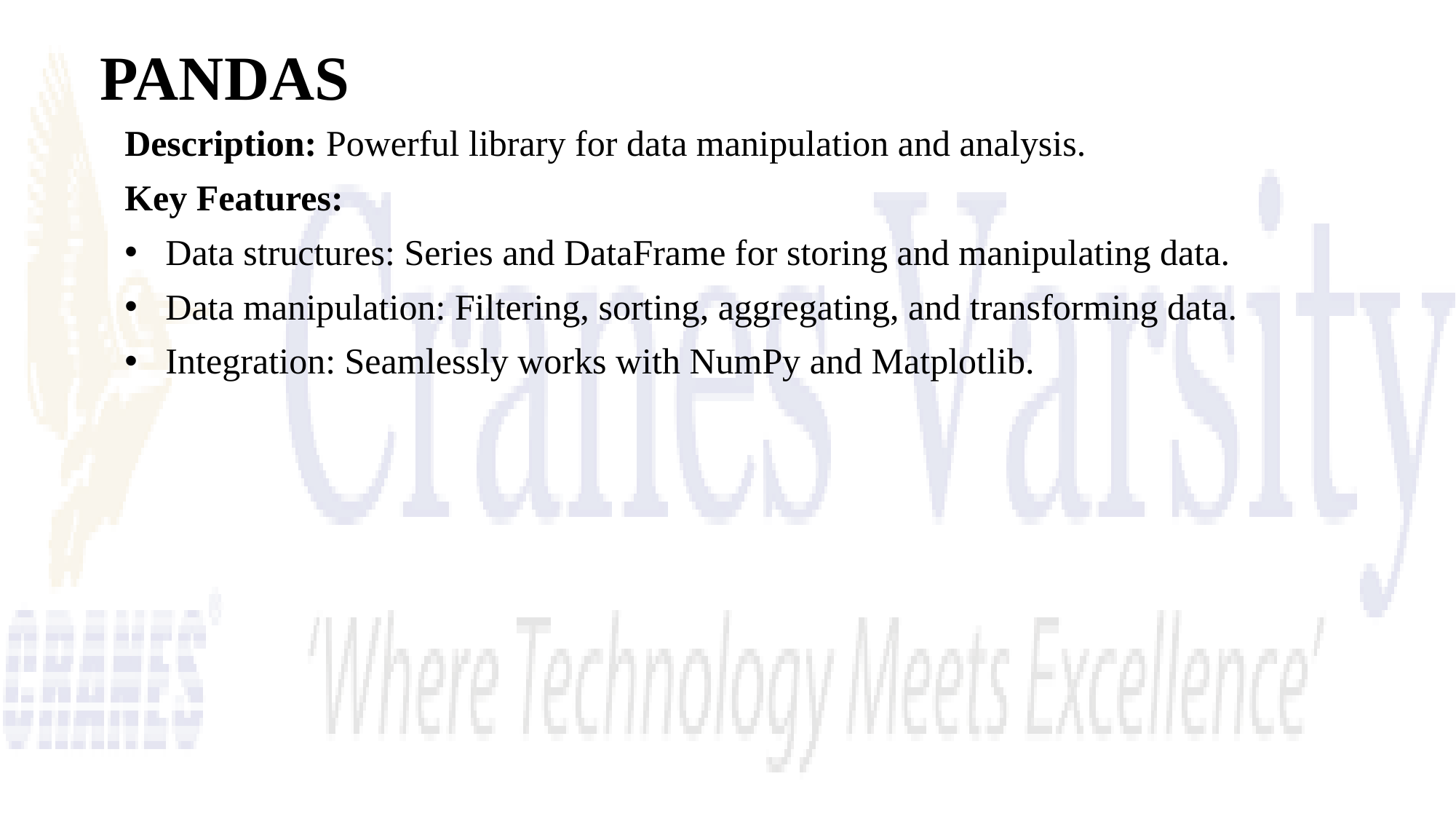

# PANDAS
Description: Powerful library for data manipulation and analysis.
Key Features:
Data structures: Series and DataFrame for storing and manipulating data.
Data manipulation: Filtering, sorting, aggregating, and transforming data.
Integration: Seamlessly works with NumPy and Matplotlib.